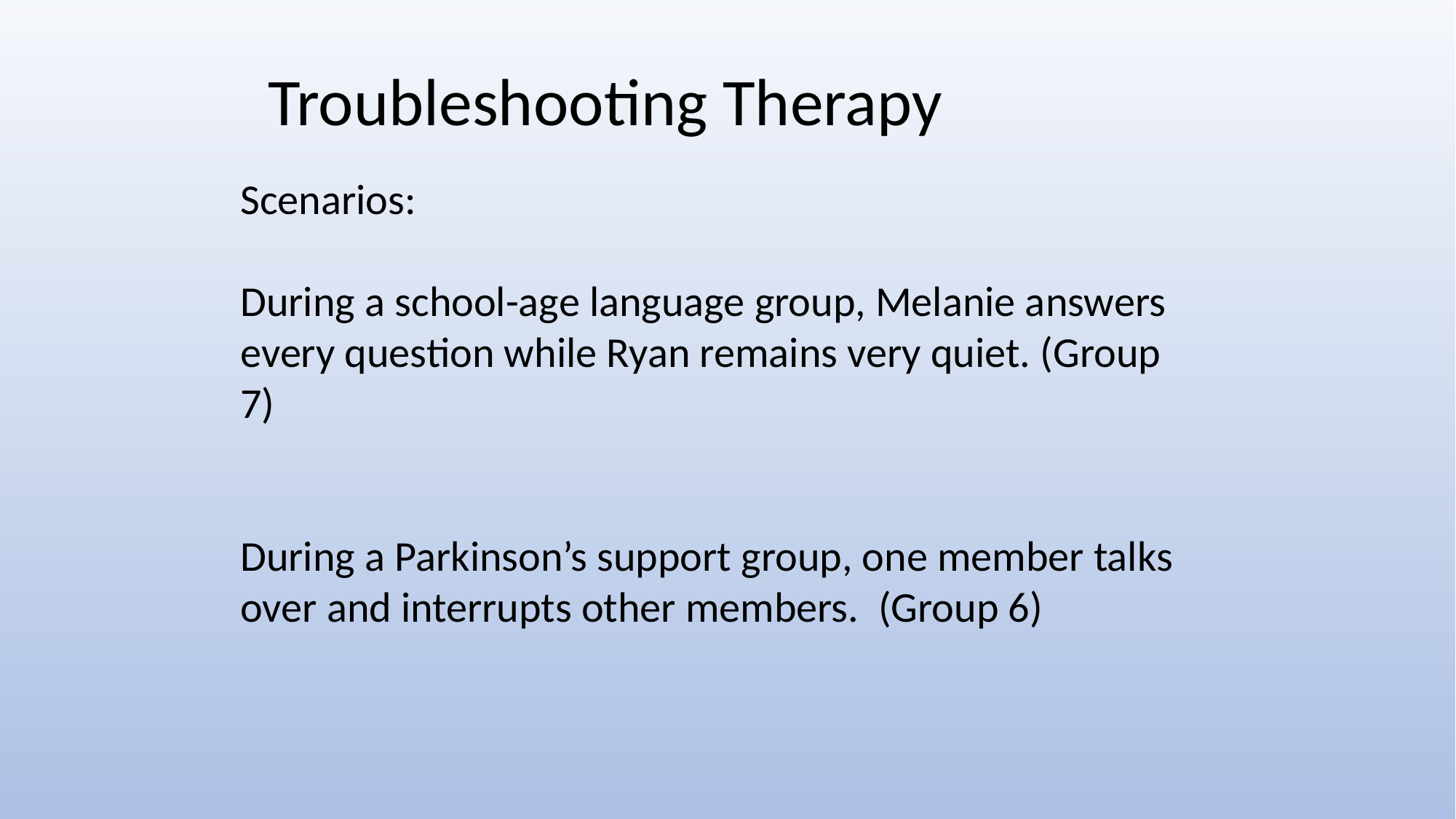

# Troubleshooting Therapy
Scenarios:

During a school-age language group, Melanie answers every question while Ryan remains very quiet. (Group 7)

During a Parkinson’s support group, one member talks over and interrupts other members.  (Group 6)